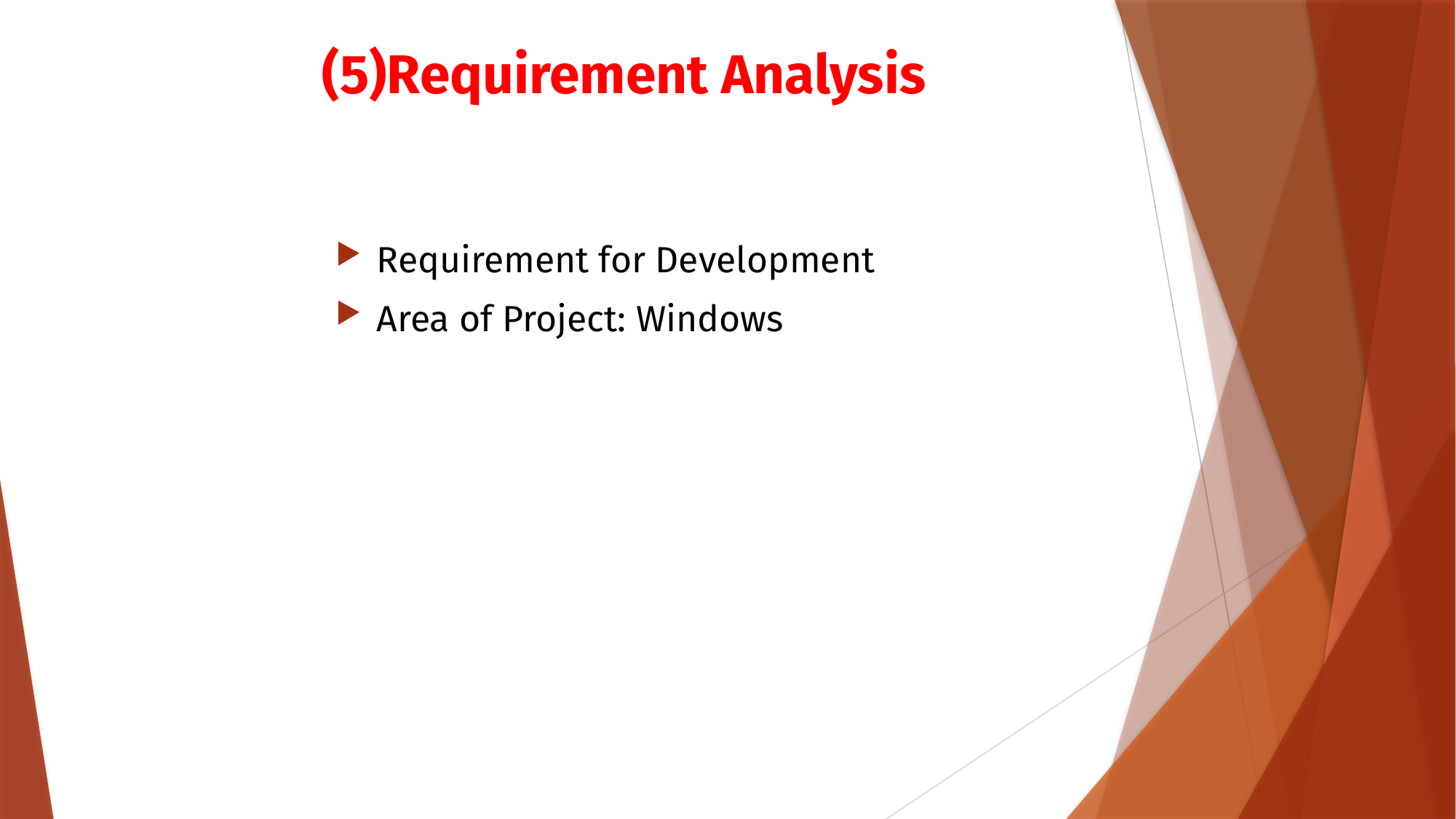

# (5)Requirement Analysis
Requirement for Development
Area of Project: Windows